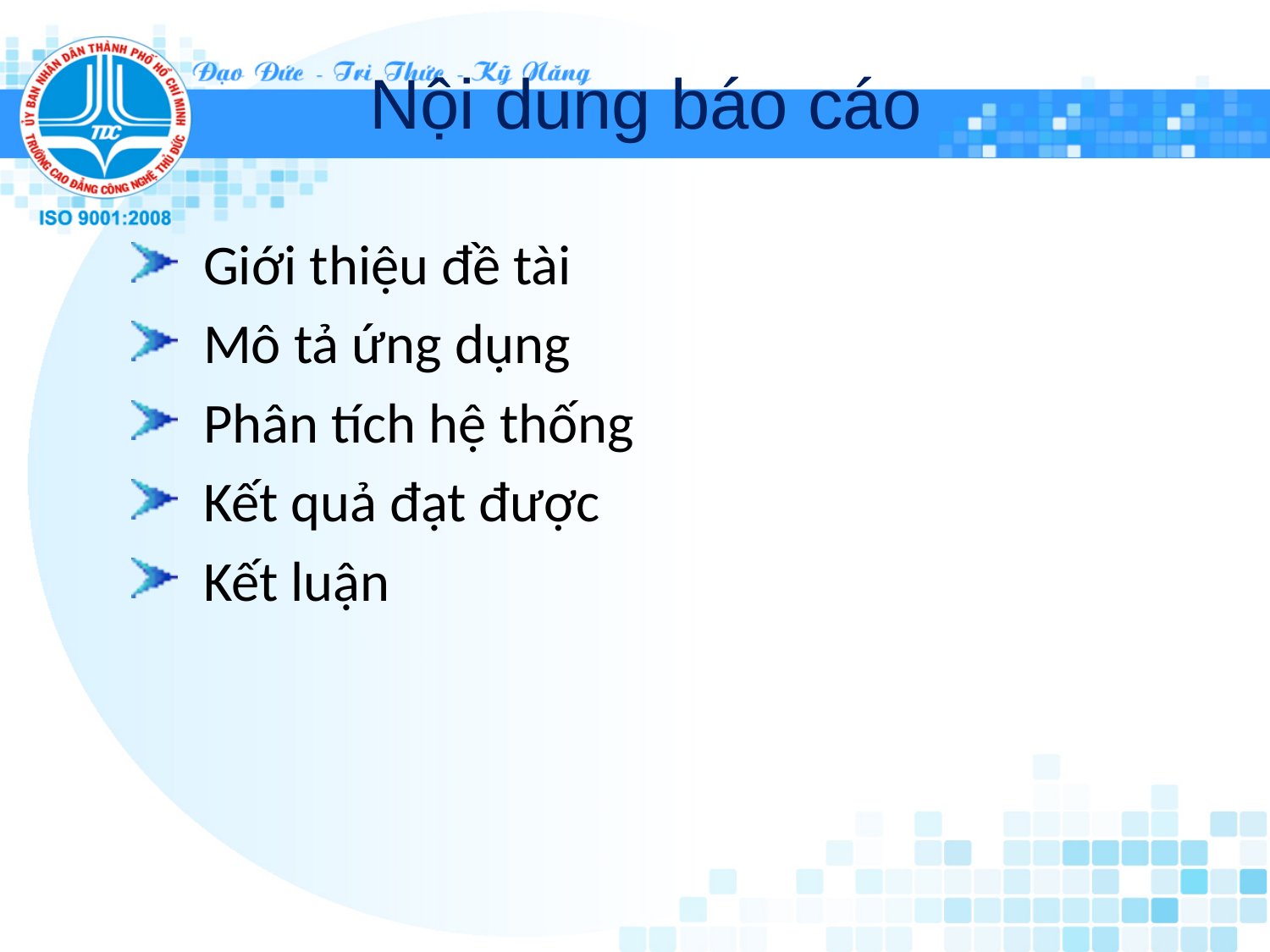

# Nội dung báo cáo
Giới thiệu đề tài
Mô tả ứng dụng
Phân tích hệ thống
Kết quả đạt được
Kết luận